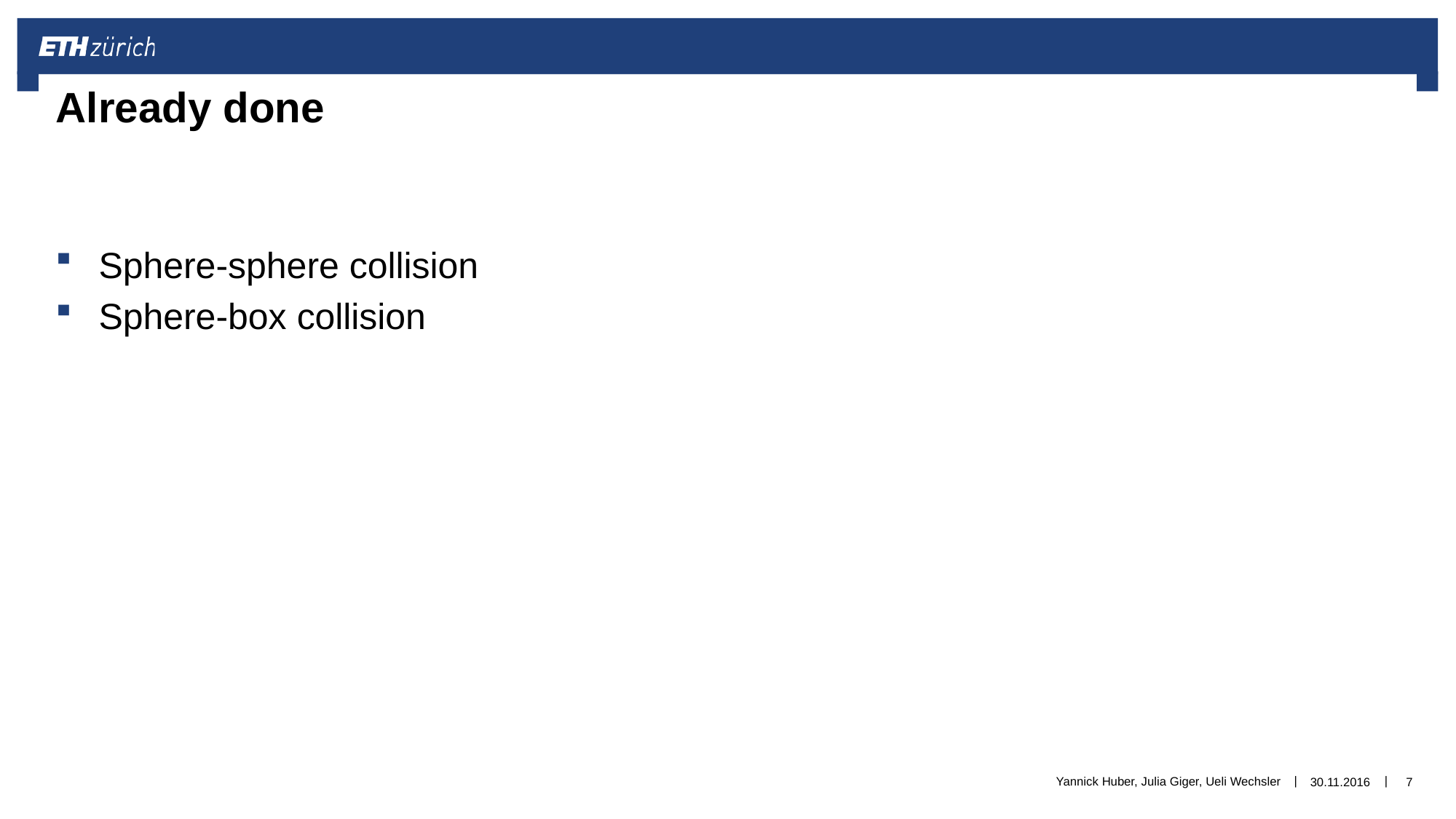

# Already done
Sphere-sphere collision
Sphere-box collision

Yannick Huber, Julia Giger, Ueli Wechsler
30.11.2016
7